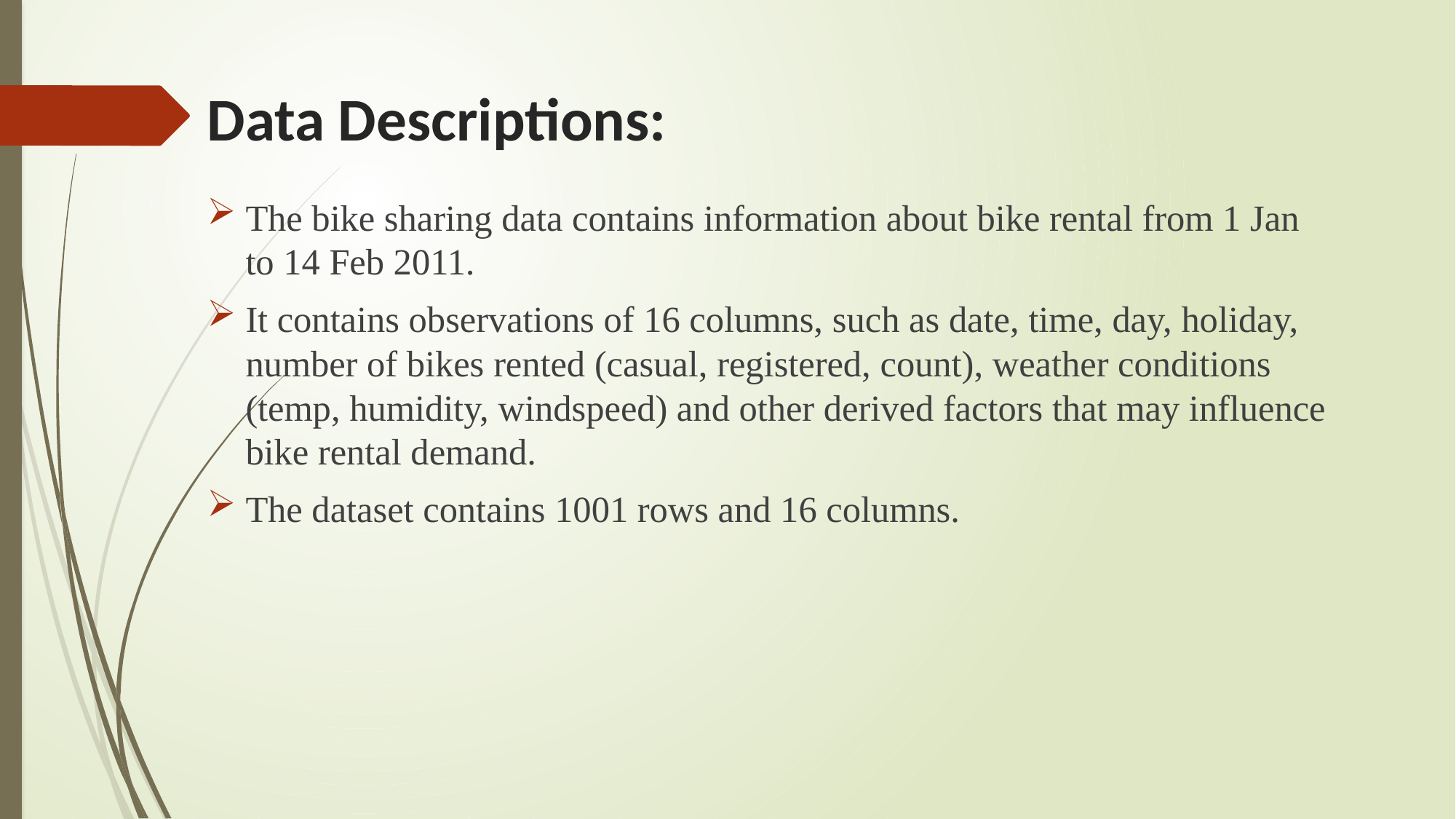

# Data Descriptions:
The bike sharing data contains information about bike rental from 1 Jan to 14 Feb 2011.
It contains observations of 16 columns, such as date, time, day, holiday, number of bikes rented (casual, registered, count), weather conditions (temp, humidity, windspeed) and other derived factors that may influence bike rental demand.
The dataset contains 1001 rows and 16 columns.